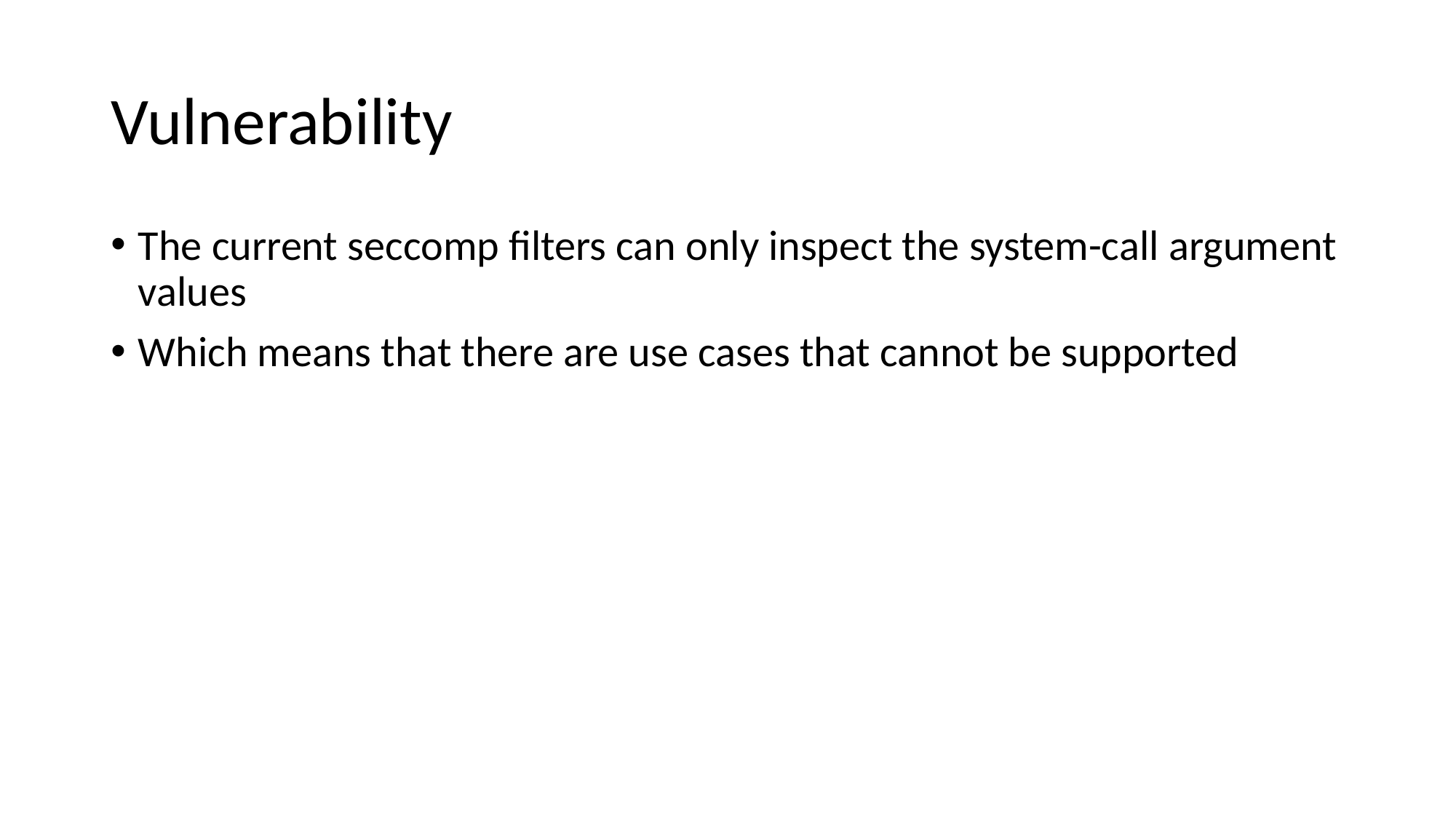

# Vulnerability
The current seccomp filters can only inspect the system-call argument values
Which means that there are use cases that cannot be supported